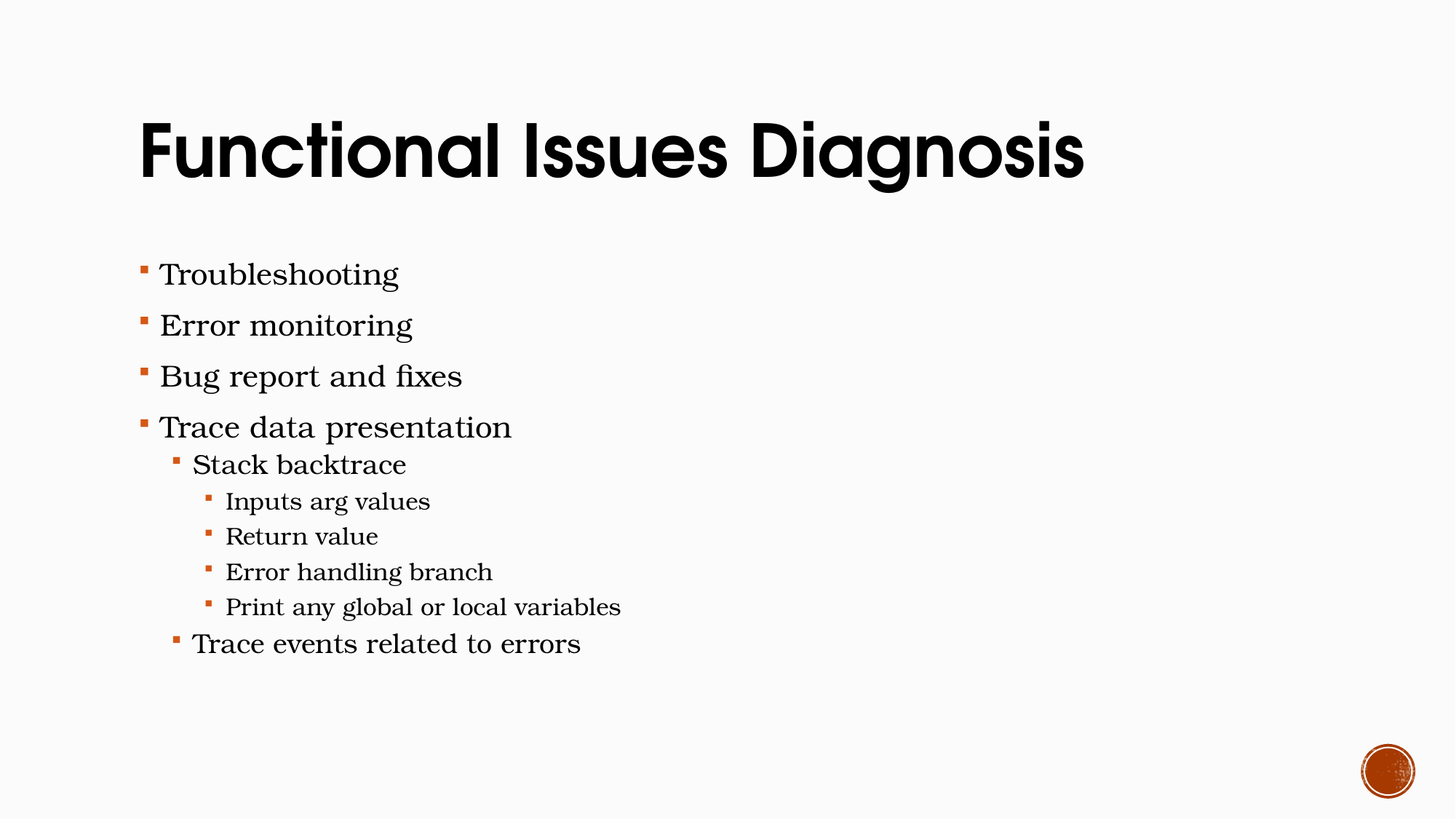

# Functional Issues Diagnosis
Troubleshooting
Error monitoring
Bug report and fixes
Trace data presentation
Stack backtrace
Inputs arg values
Return value
Error handling branch
Print any global or local variables
Trace events related to errors